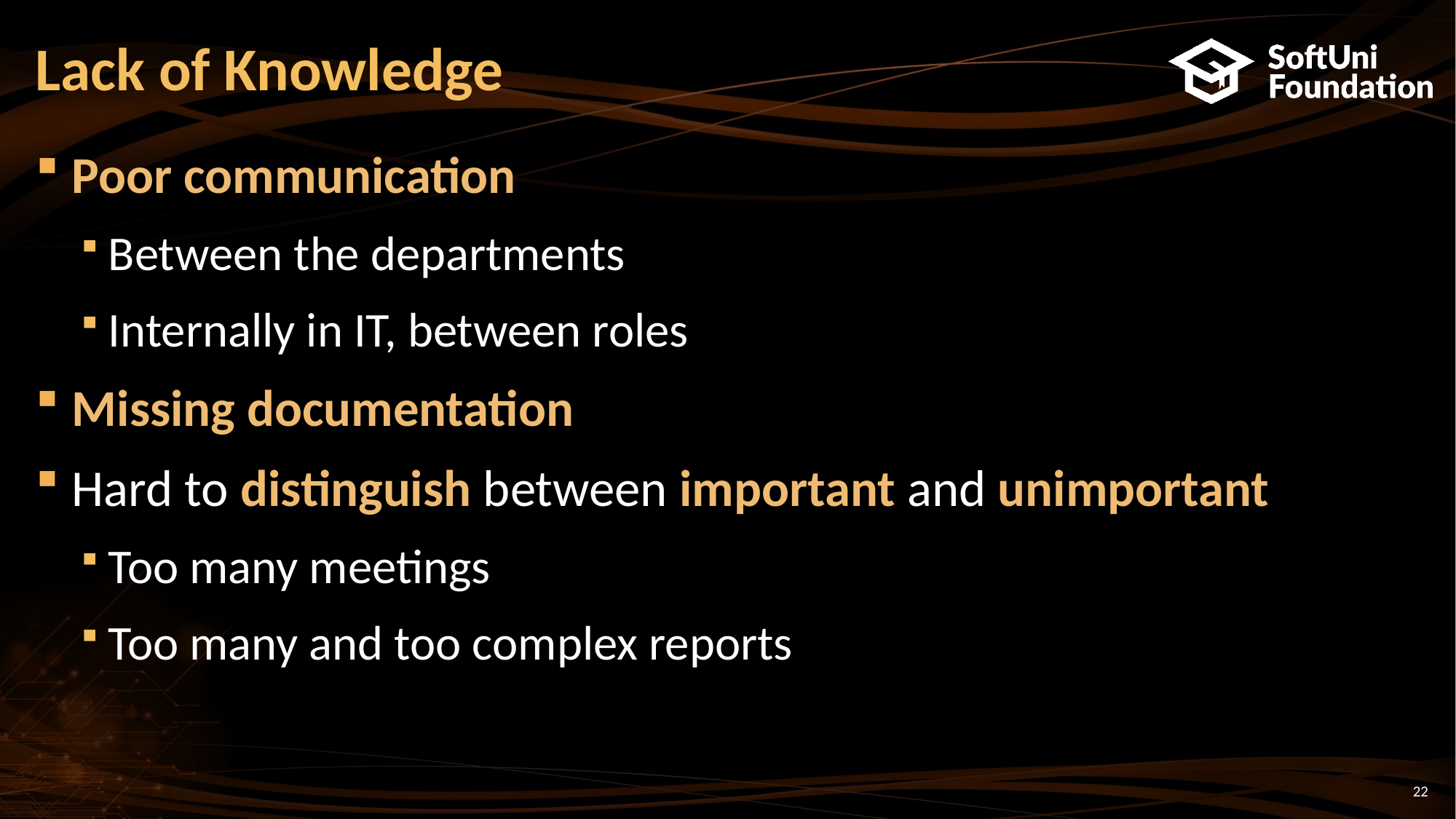

# Lack of Knowledge
Poor communication
Between the departments
Internally in IT, between roles
Missing documentation
Hard to distinguish between important and unimportant
Too many meetings
Too many and too complex reports
22